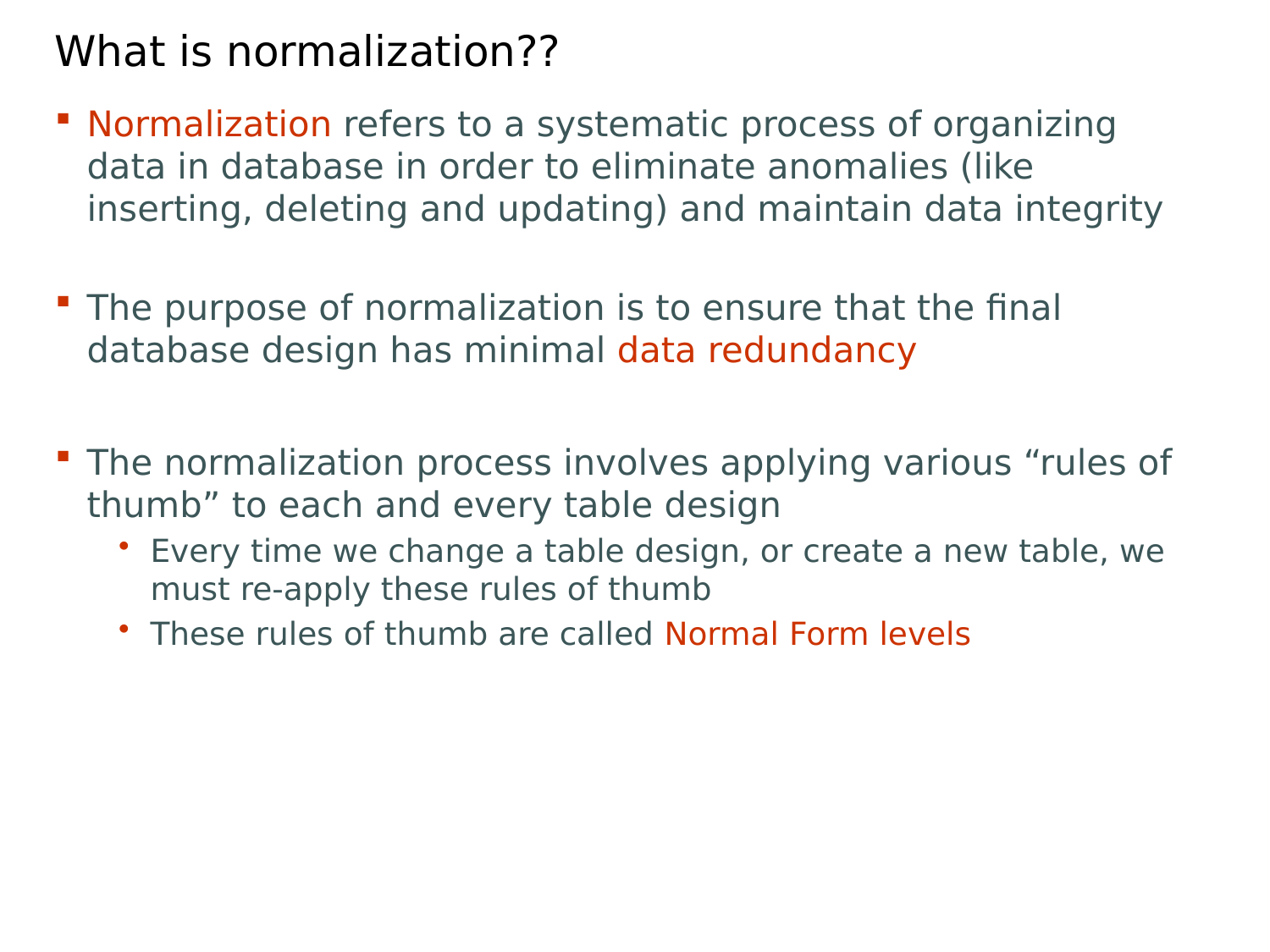

# What is normalization??
Normalization refers to a systematic process of organizing data in database in order to eliminate anomalies (like inserting, deleting and updating) and maintain data integrity

The purpose of normalization is to ensure that the final database design has minimal data redundancy

The normalization process involves applying various “rules of thumb” to each and every table design
Every time we change a table design, or create a new table, we must re-apply these rules of thumb
These rules of thumb are called Normal Form levels

CONFIDENTIAL© Copyright 2008 Tech Mahindra Limited
2